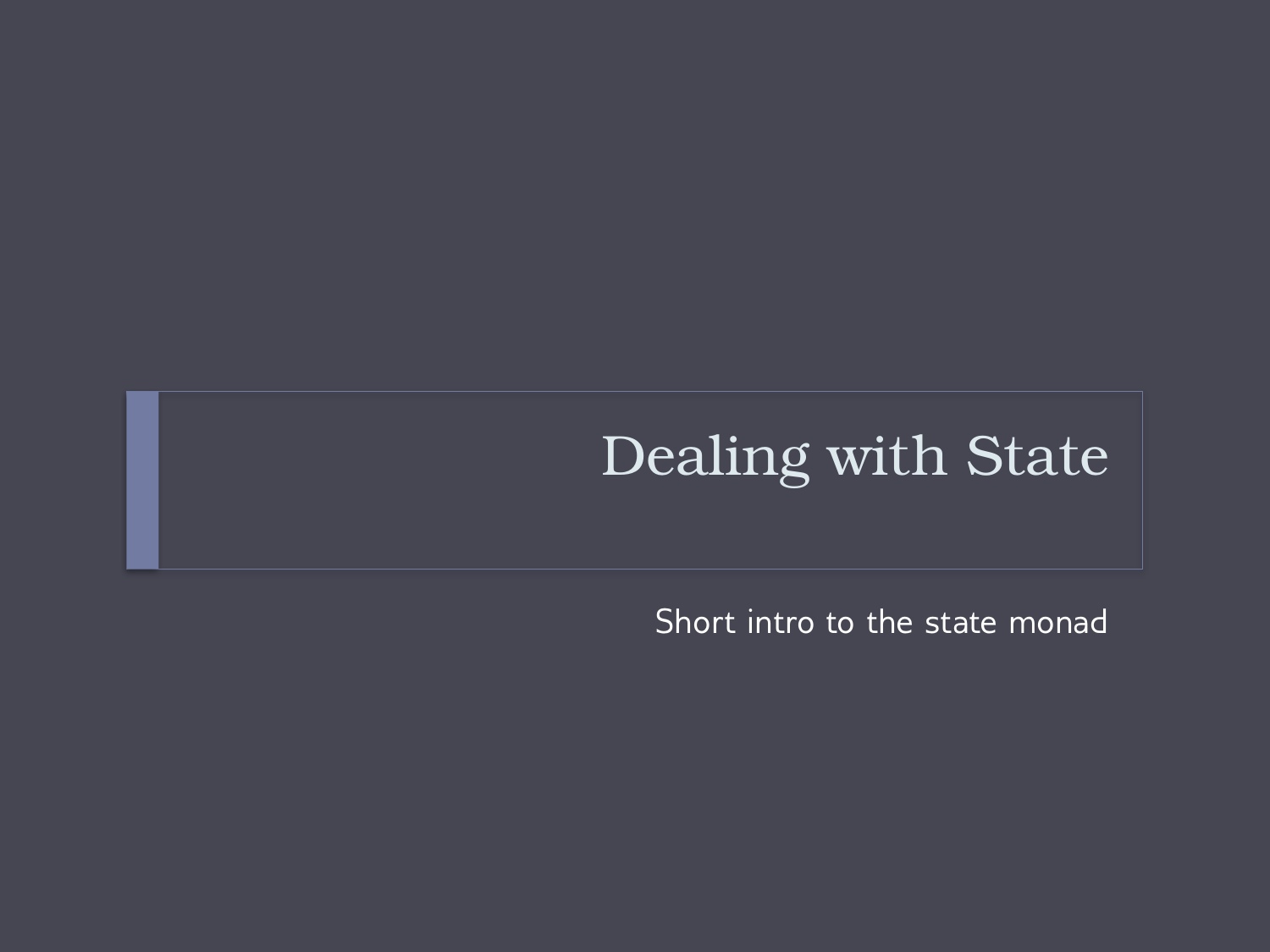

# Dealing with State
Short intro to the state monad